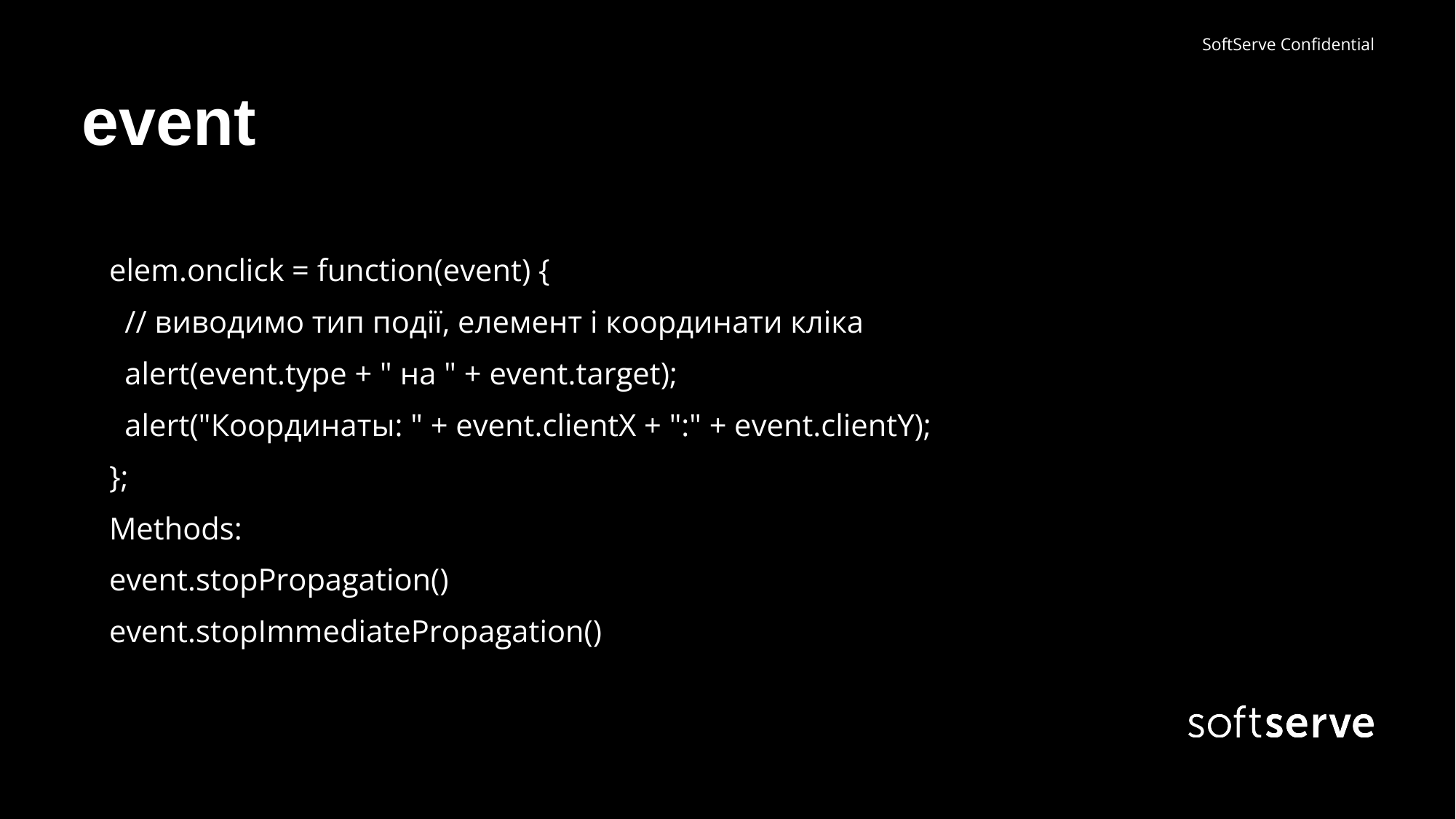

# event
elem.onclick = function(event) {
  // виводимо тип події, елемент і координати кліка
  alert(event.type + " на " + event.target);
  alert("Координаты: " + event.clientX + ":" + event.clientY);
};
Methods:
event.stopPropagation()
event.stopImmediatePropagation()